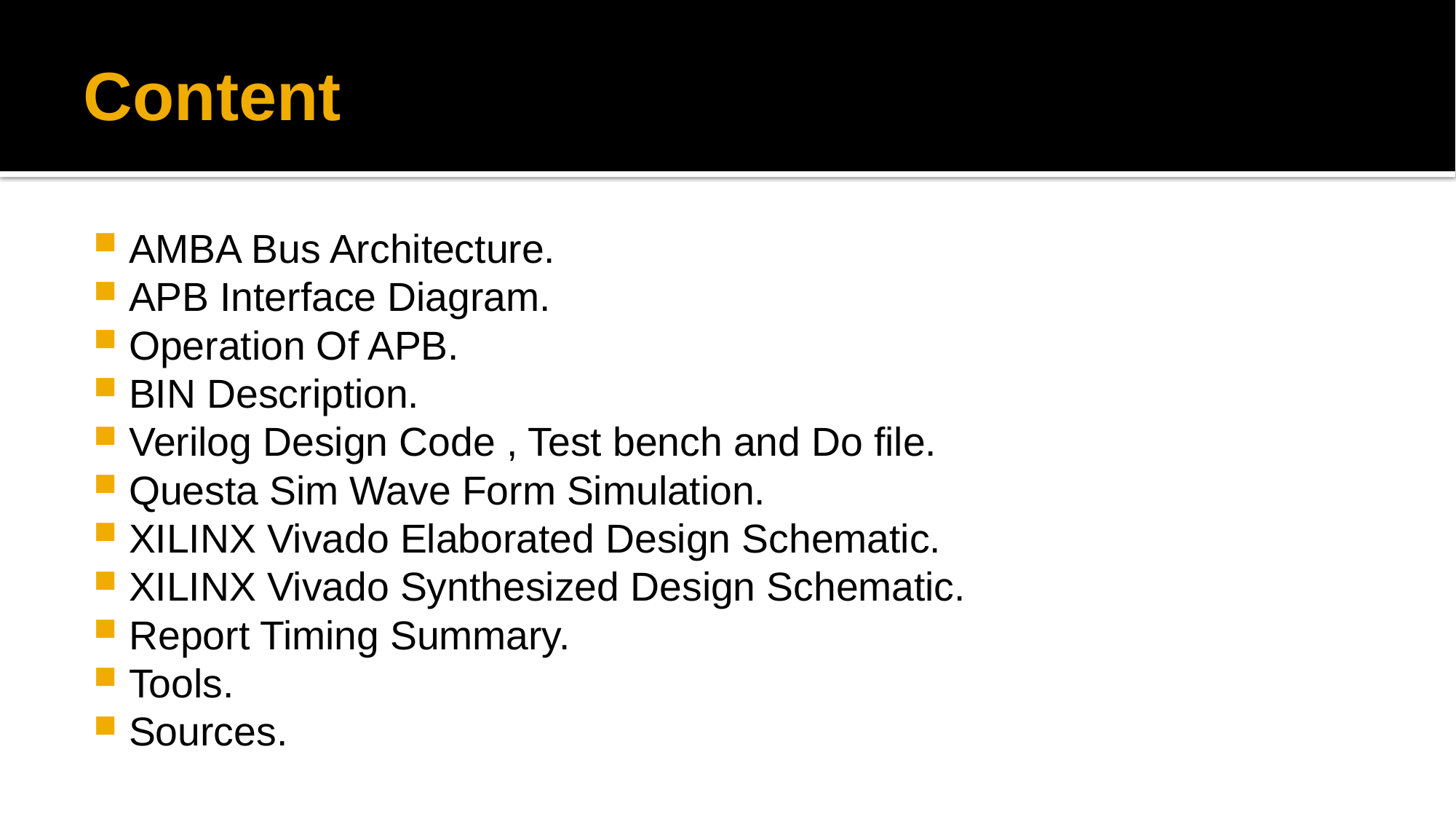

# Content
AMBA Bus Architecture.
APB Interface Diagram.
Operation Of APB.
BIN Description.
Verilog Design Code , Test bench and Do file.
Questa Sim Wave Form Simulation.
XILINX Vivado Elaborated Design Schematic.
XILINX Vivado Synthesized Design Schematic.
Report Timing Summary.
Tools.
Sources.